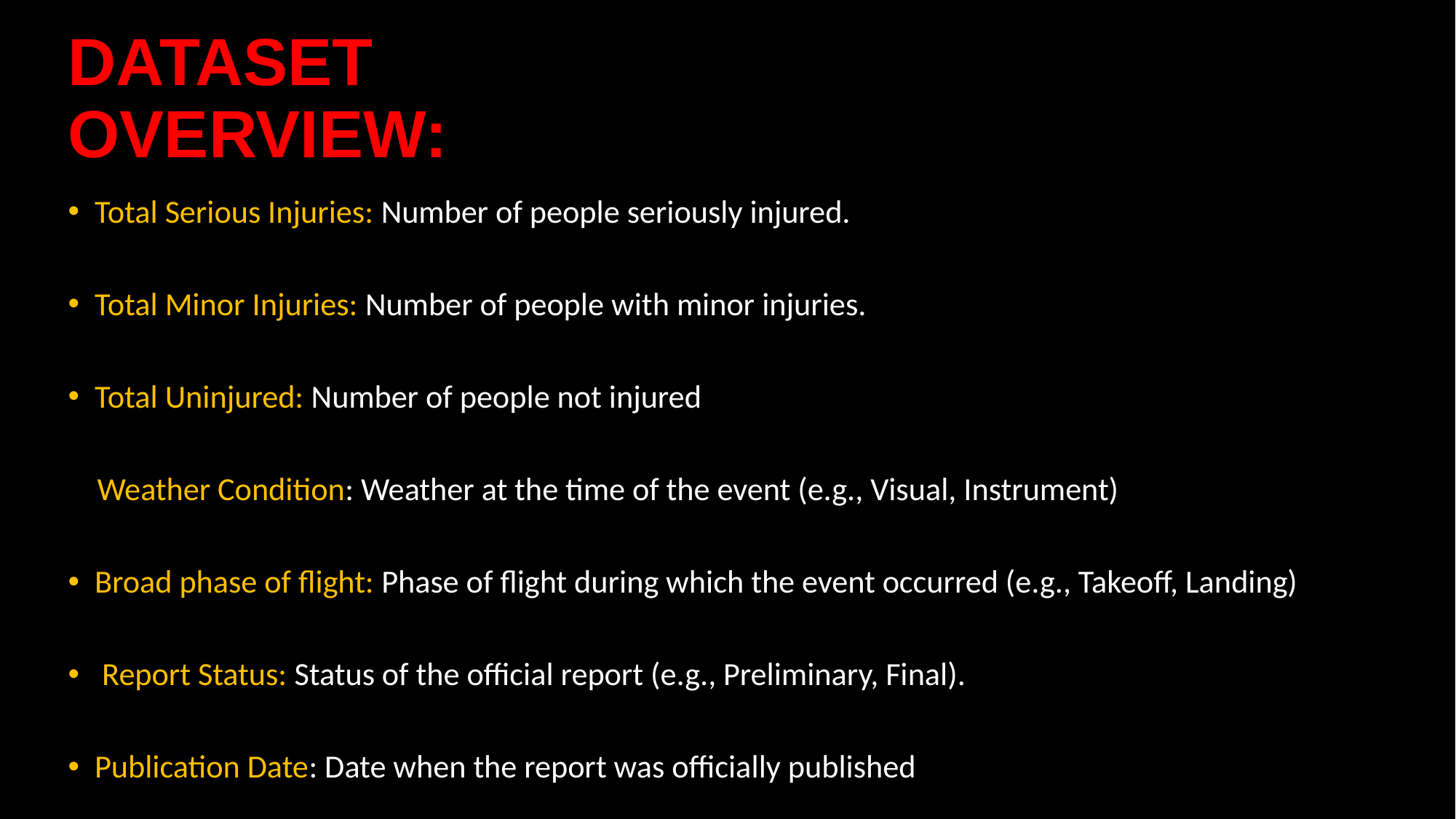

# DATASET OVERVIEW:
Total Serious Injuries: Number of people seriously injured.

Total Minor Injuries: Number of people with minor injuries.

Total Uninjured: Number of people not injured

    Weather Condition: Weather at the time of the event (e.g., Visual, Instrument)

Broad phase of flight: Phase of flight during which the event occurred (e.g., Takeoff, Landing)

 Report Status: Status of the official report (e.g., Preliminary, Final).

Publication Date: Date when the report was officially published